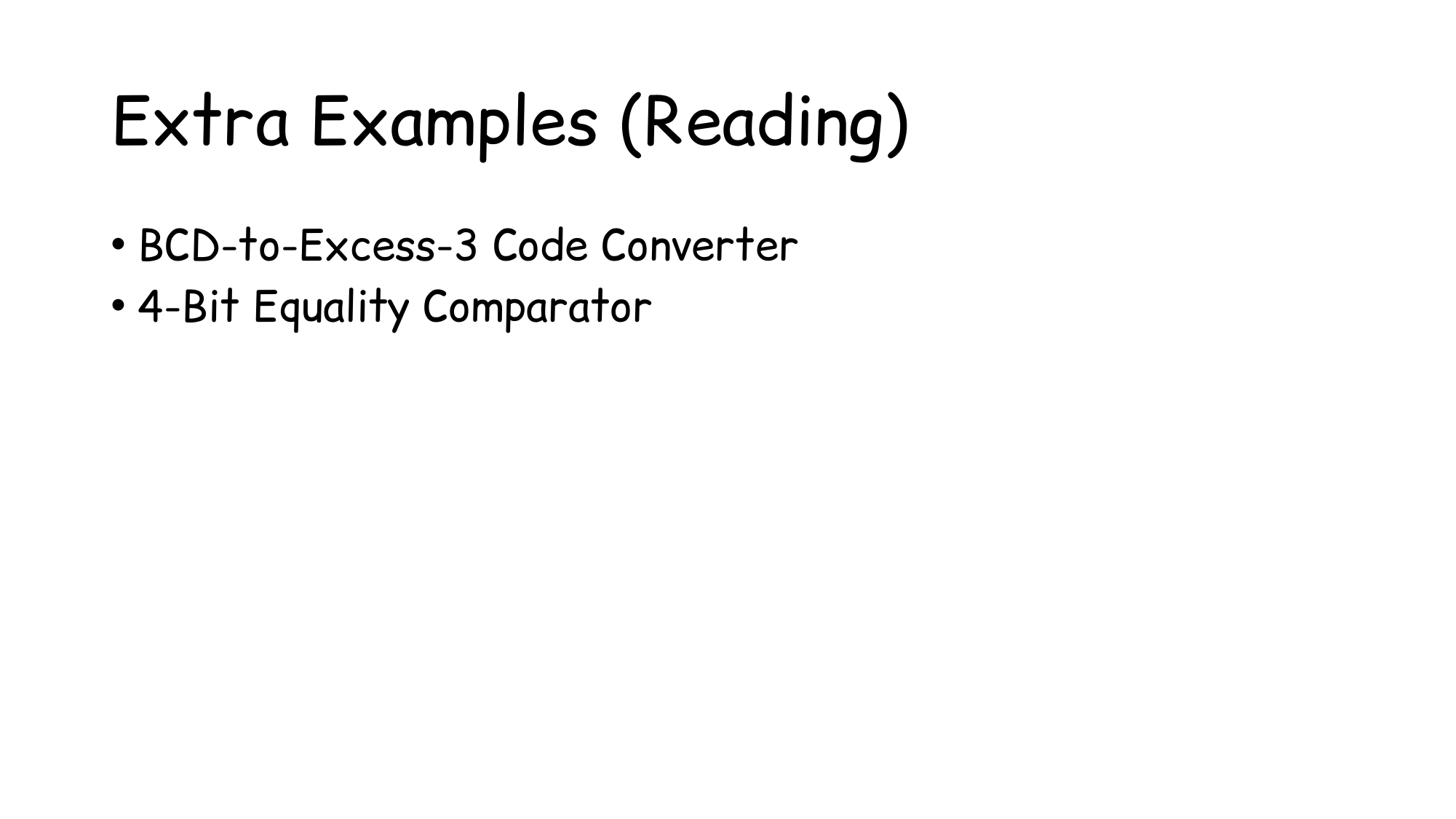

# Extra Examples (Reading)
BCD-to-Excess-3 Code Converter
4-Bit Equality Comparator